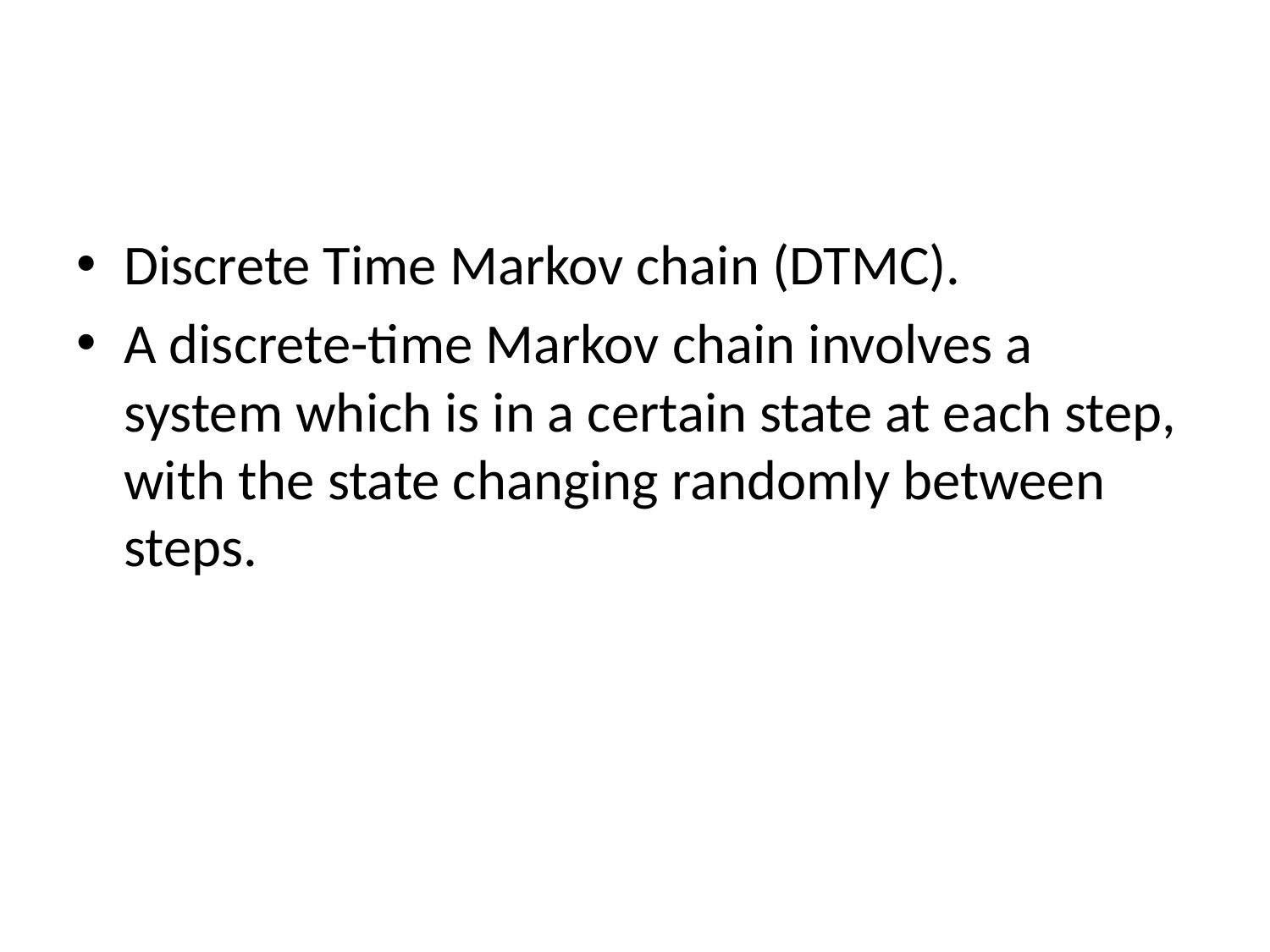

#
Discrete Time Markov chain (DTMC).
A discrete-time Markov chain involves a system which is in a certain state at each step, with the state changing randomly between steps.